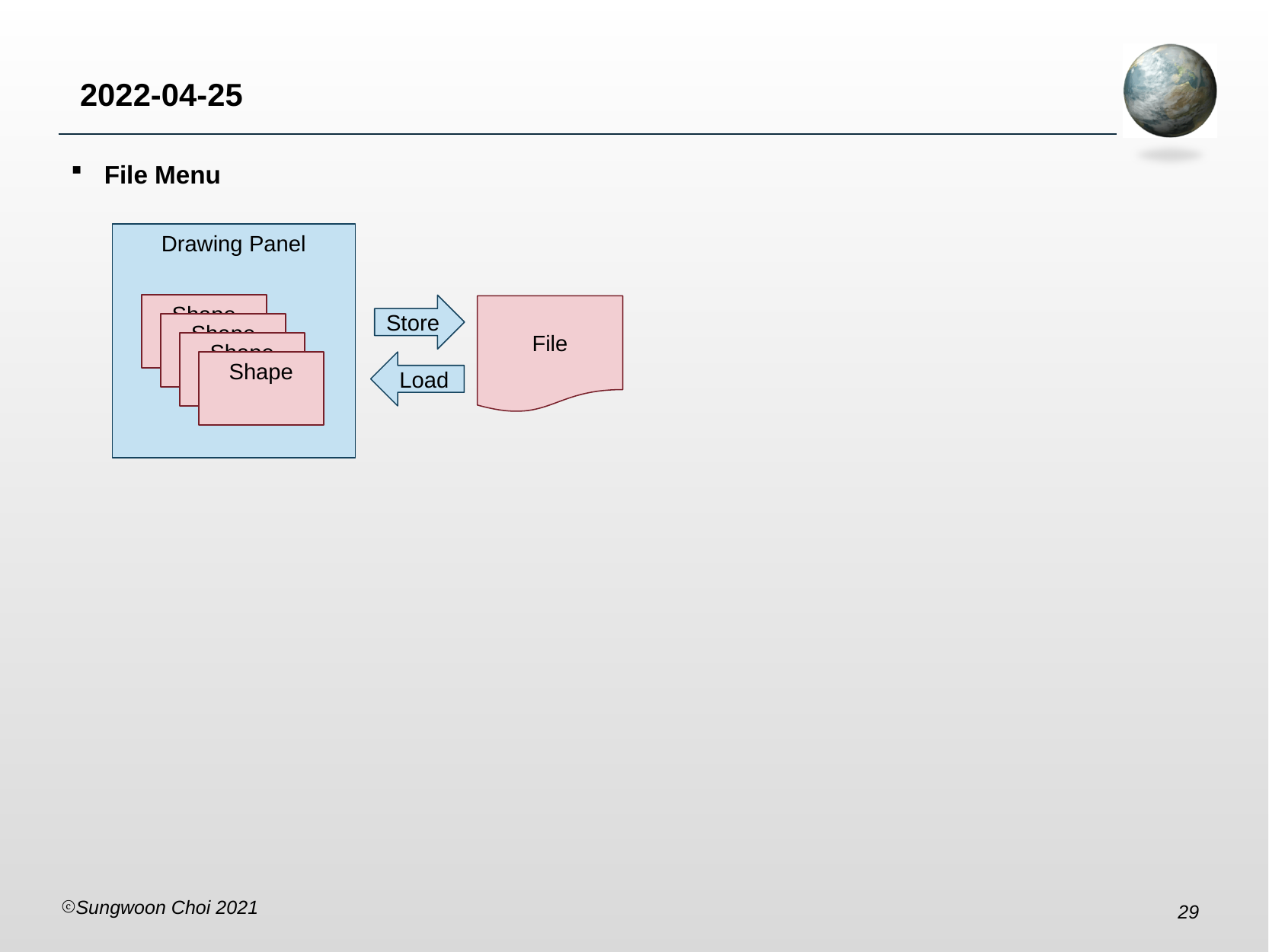

# 2022-04-25
File Menu

Drawing Panel
Shape
Store
File
Shape
Shape
Shape
Load
Sungwoon Choi 2021
29